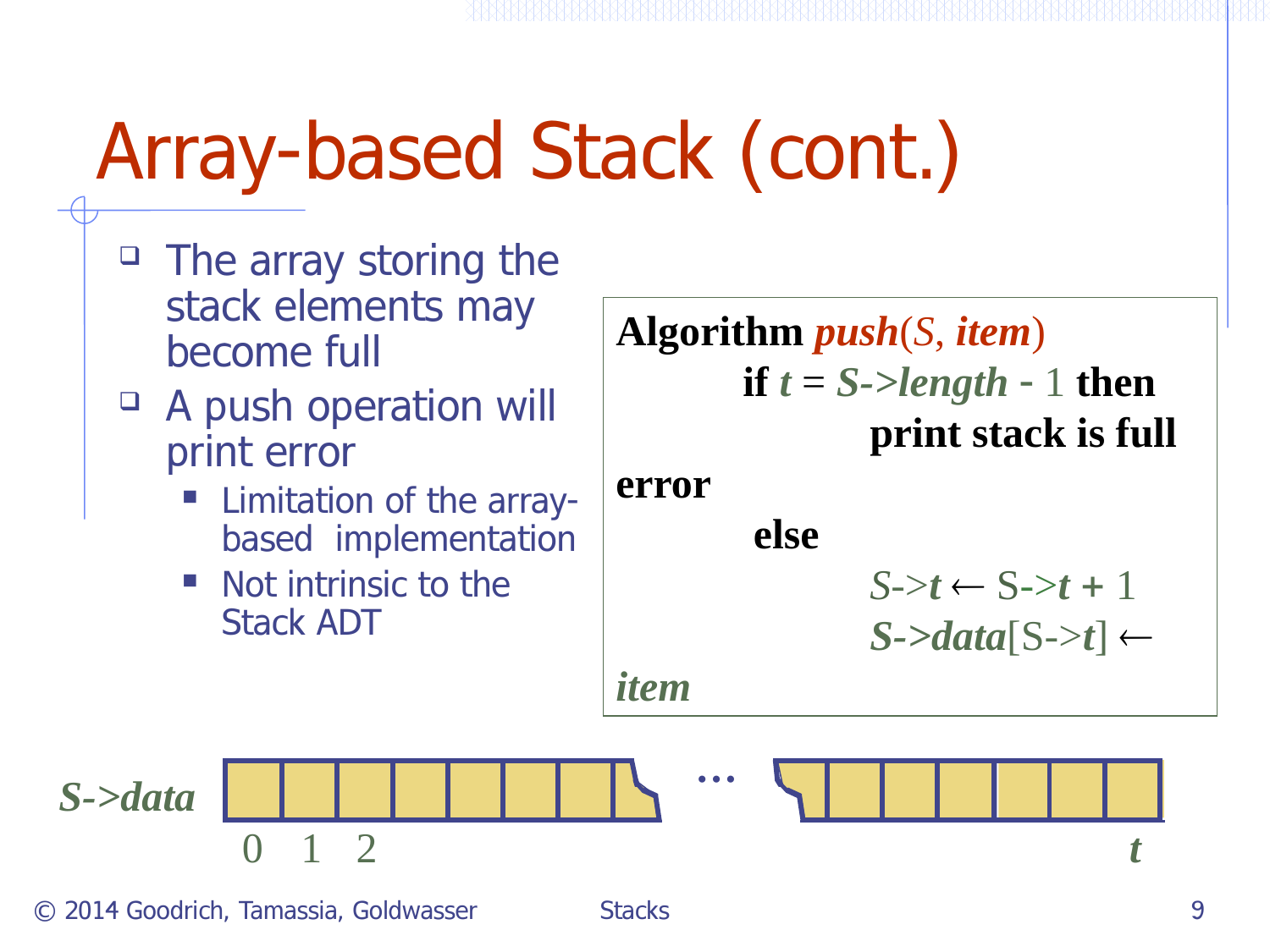

# Array-based Stack (cont.)

The array storing the stack elements may become full
A push operation will print error
Limitation of the array-based  implementation
Not intrinsic to the Stack ADT

Algorithm push(S, item)
	if t = S->length − 1 then
		print stack is full error
	 else
		S->t ← S->t + 1
		S->data[S->t] ← item
…

S->data

0
1
2

t

© 2014 Goodrich, Tamassia, Goldwasser
Stacks
9